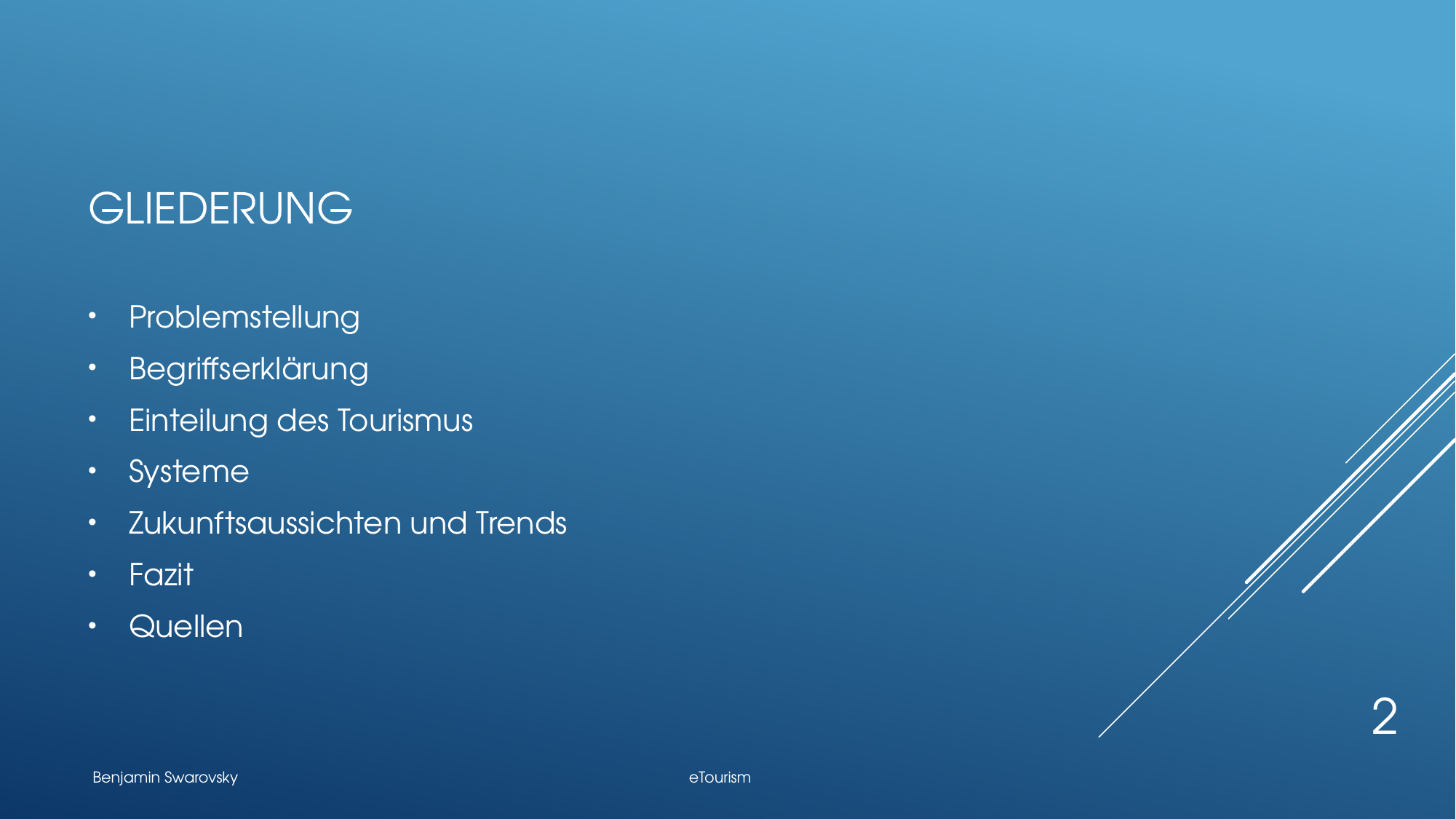

# Gliederung
Problemstellung
Begriffserklärung
Einteilung des Tourismus
Systeme
Zukunftsaussichten und Trends
Fazit
Quellen

2
Benjamin Swarovsky                                                                                                            eTourism